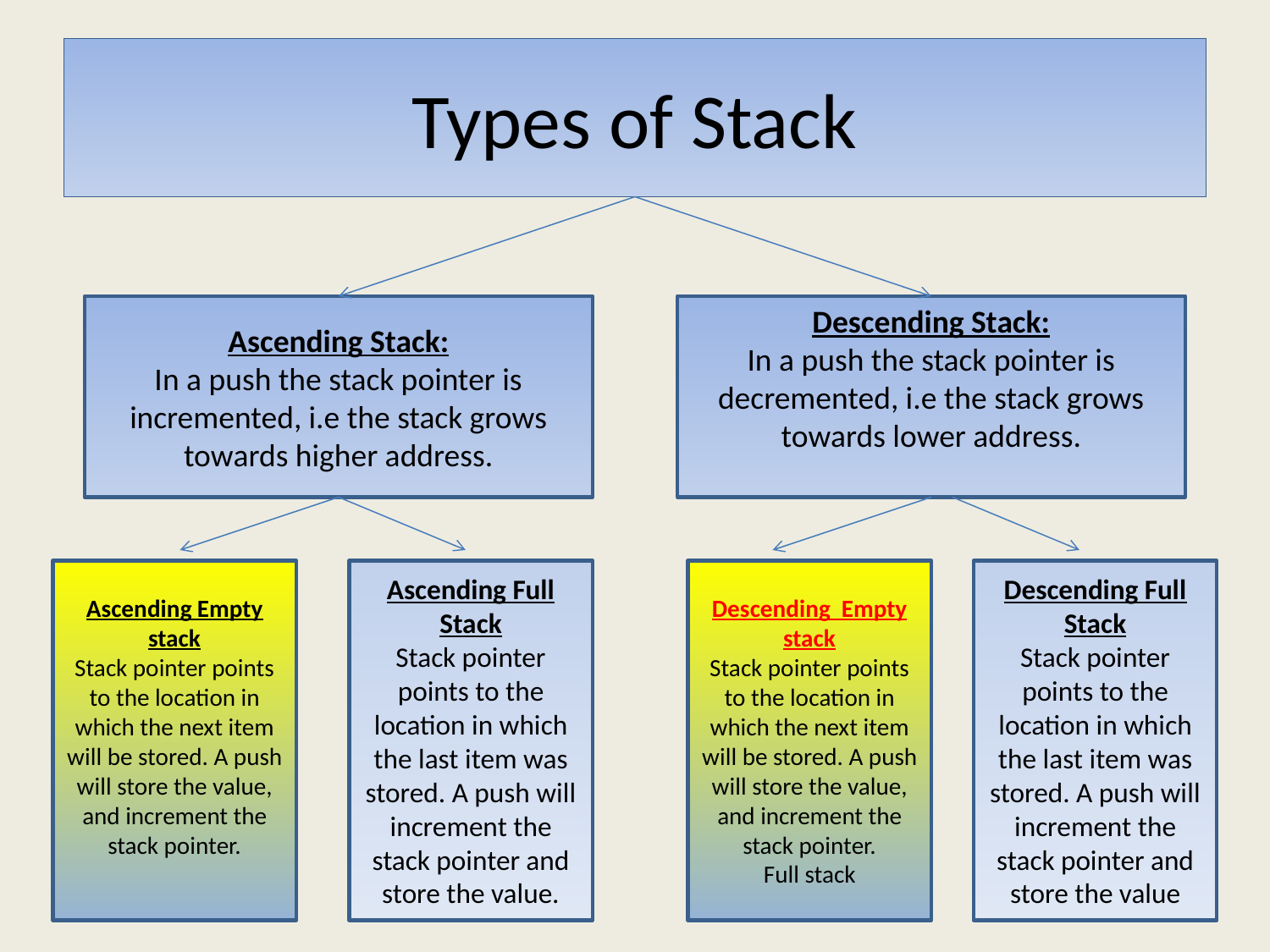

# Types of Stack
Ascending Stack:
In a push the stack pointer is incremented, i.e the stack grows towards higher address.
Descending Stack:
In a push the stack pointer is decremented, i.e the stack grows towards lower address.

Ascending Empty stack
Stack pointer points to the location in which the next item will be stored. A push will store the value, and increment the stack pointer.

Ascending Full Stack
Stack pointer points to the location in which the last item was stored. A push will increment the stack pointer and store the value.
Descending  Empty stack
Stack pointer points to the location in which the next item will be stored. A push will store the value, and increment the stack pointer.
Full stack
Descending Full Stack
Stack pointer points to the location in which the last item was stored. A push will increment the stack pointer and store the value